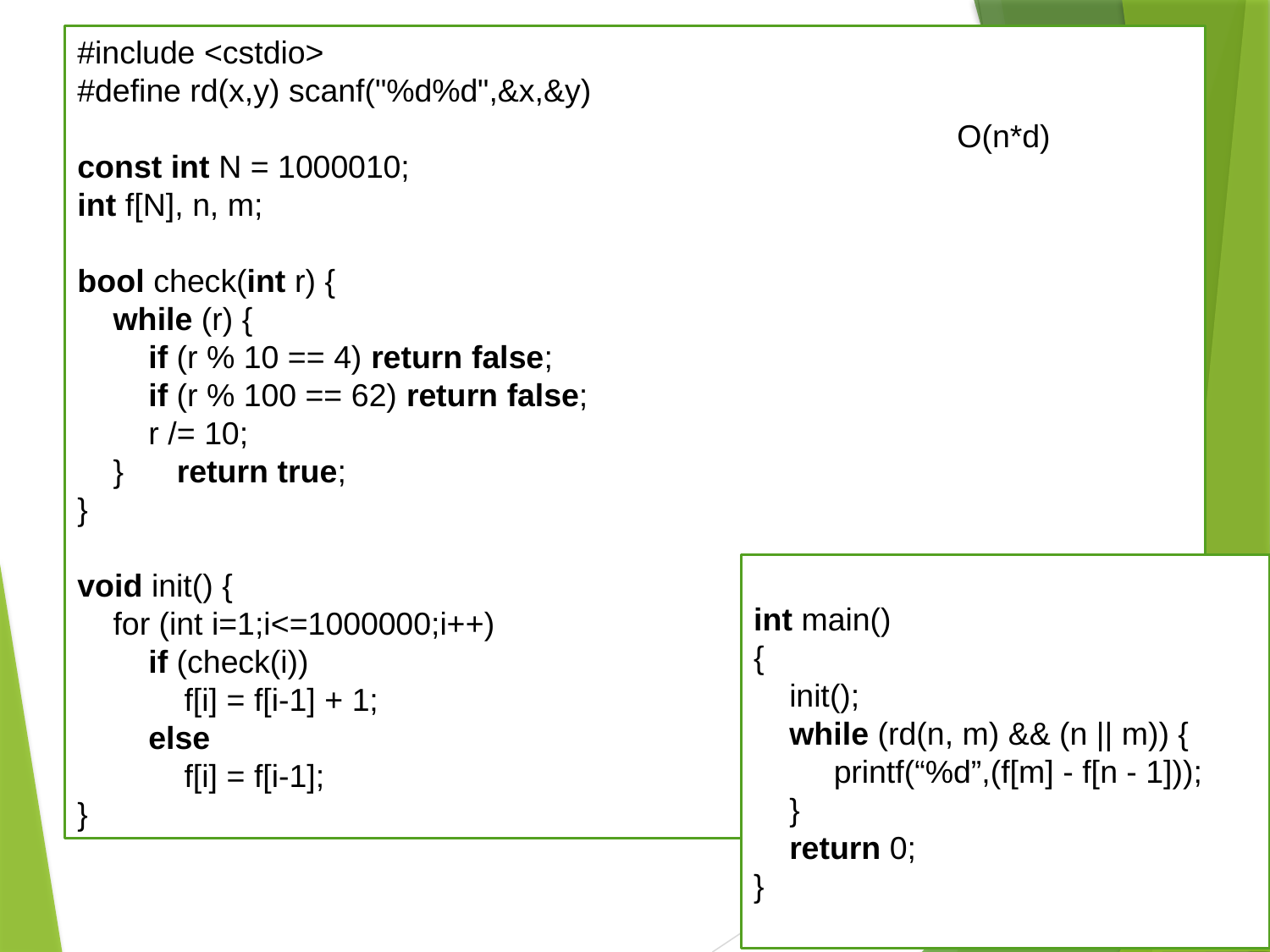

#include <cstdio>
#define rd(x,y) scanf("%d%d",&x,&y)

const int N = 1000010;
int f[N], n, m;

bool check(int r) {
    while (r) {
        if (r % 10 == 4) return false;
        if (r % 100 == 62) return false;
        r /= 10;
    }      return true;
}

void init() {
    for (int i=1;i<=1000000;i++)
        if (check(i))
            f[i] = f[i-1] + 1;
        else
            f[i] = f[i-1];
}
 O(n*d)

int main()
{
    init();
    while (rd(n, m) && (n || m)) {
         printf(“%d”,(f[m] - f[n - 1]));
    }
    return 0;
}